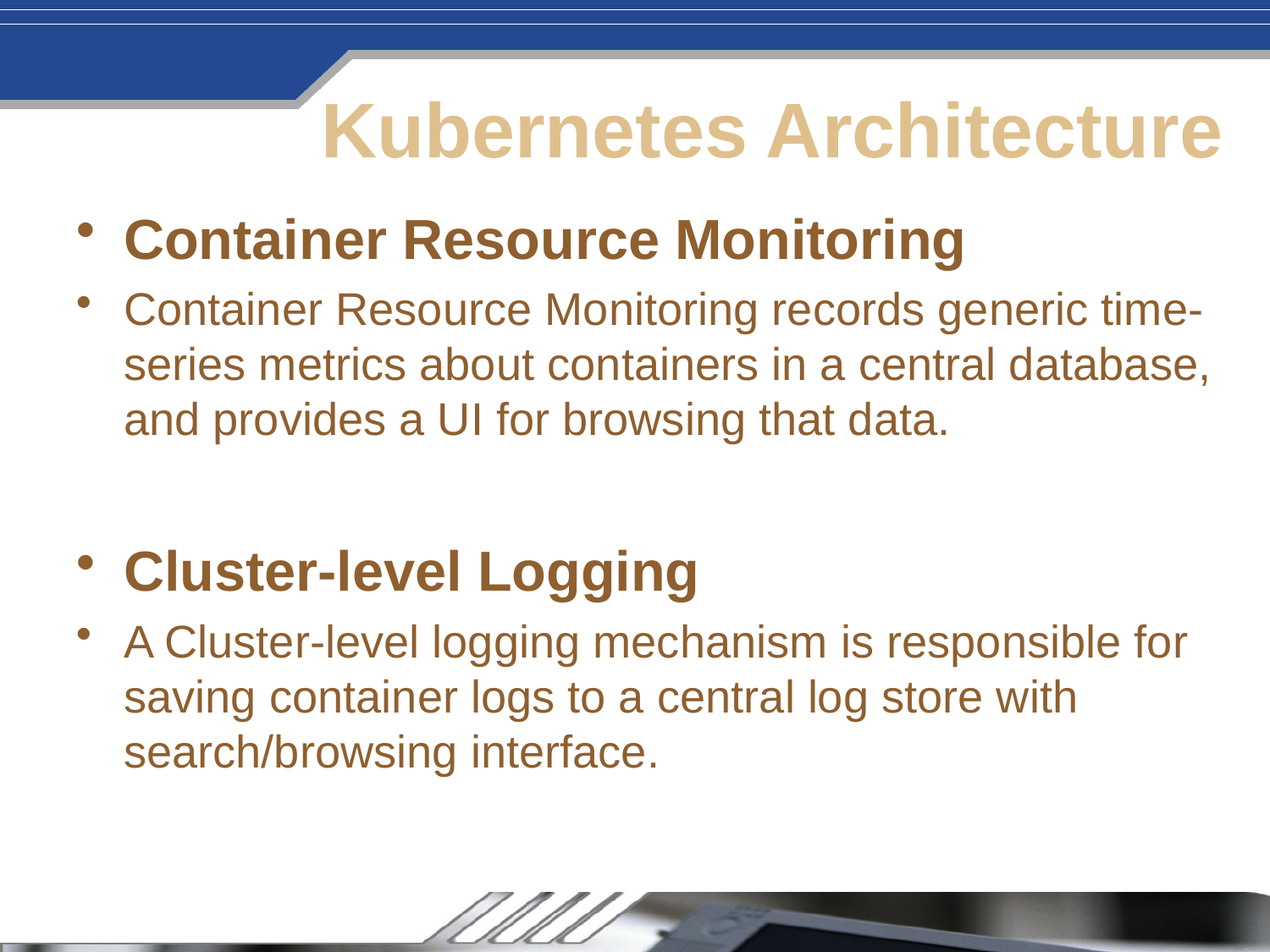

# Kubernetes Architecture
Container Resource Monitoring
Container Resource Monitoring records generic time-series metrics about containers in a central database, and provides a UI for browsing that data.

Cluster-level Logging
A Cluster-level logging mechanism is responsible for saving container logs to a central log store with search/browsing interface.